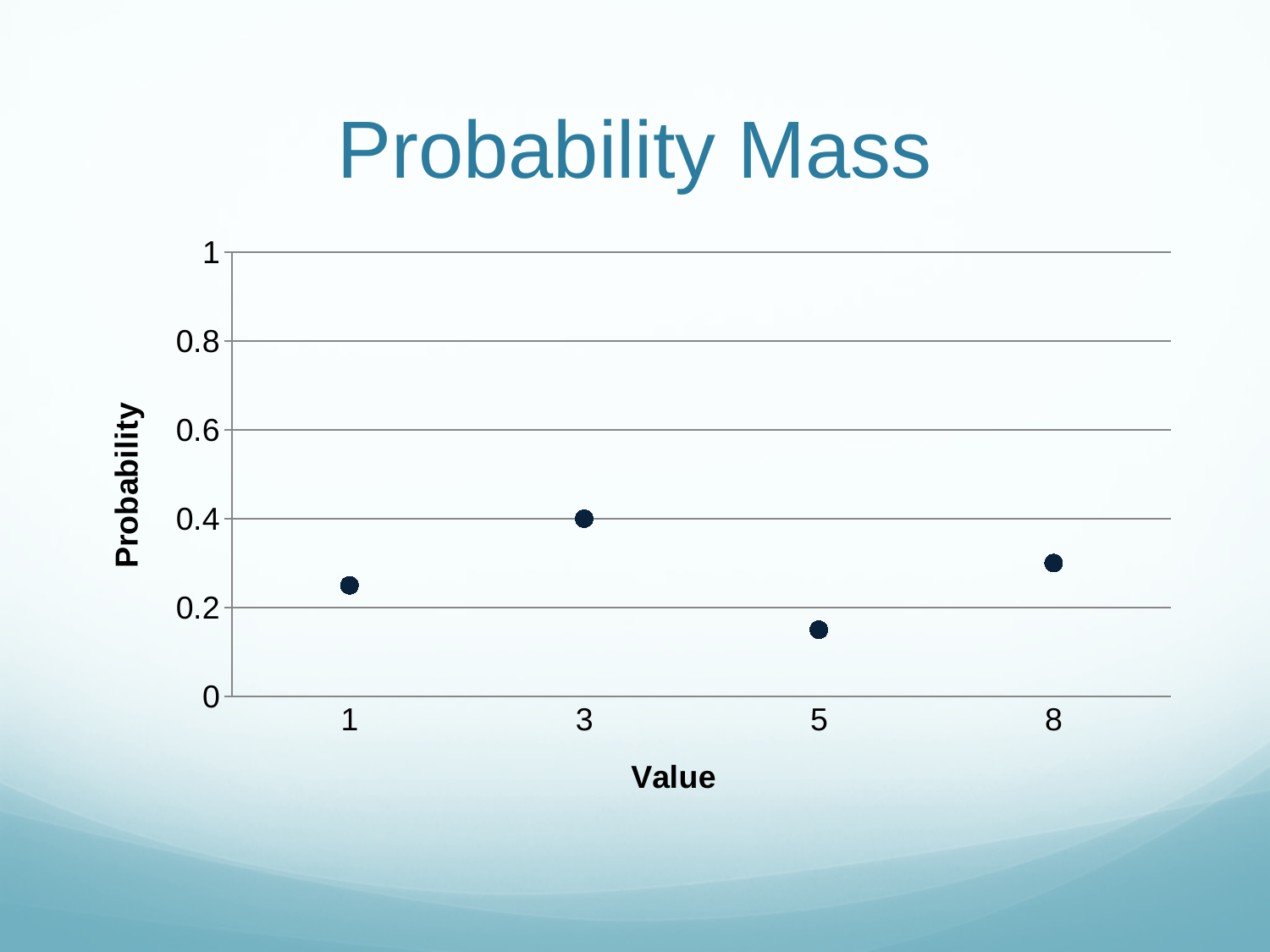

# Probability Mass

### Chart

| Category | Series 1 |
|---|---|
| 1.0 | 0.25 |
| 3.0 | 0.4 |
| 5.0 | 0.15 |
| 8.0 | 0.3 |